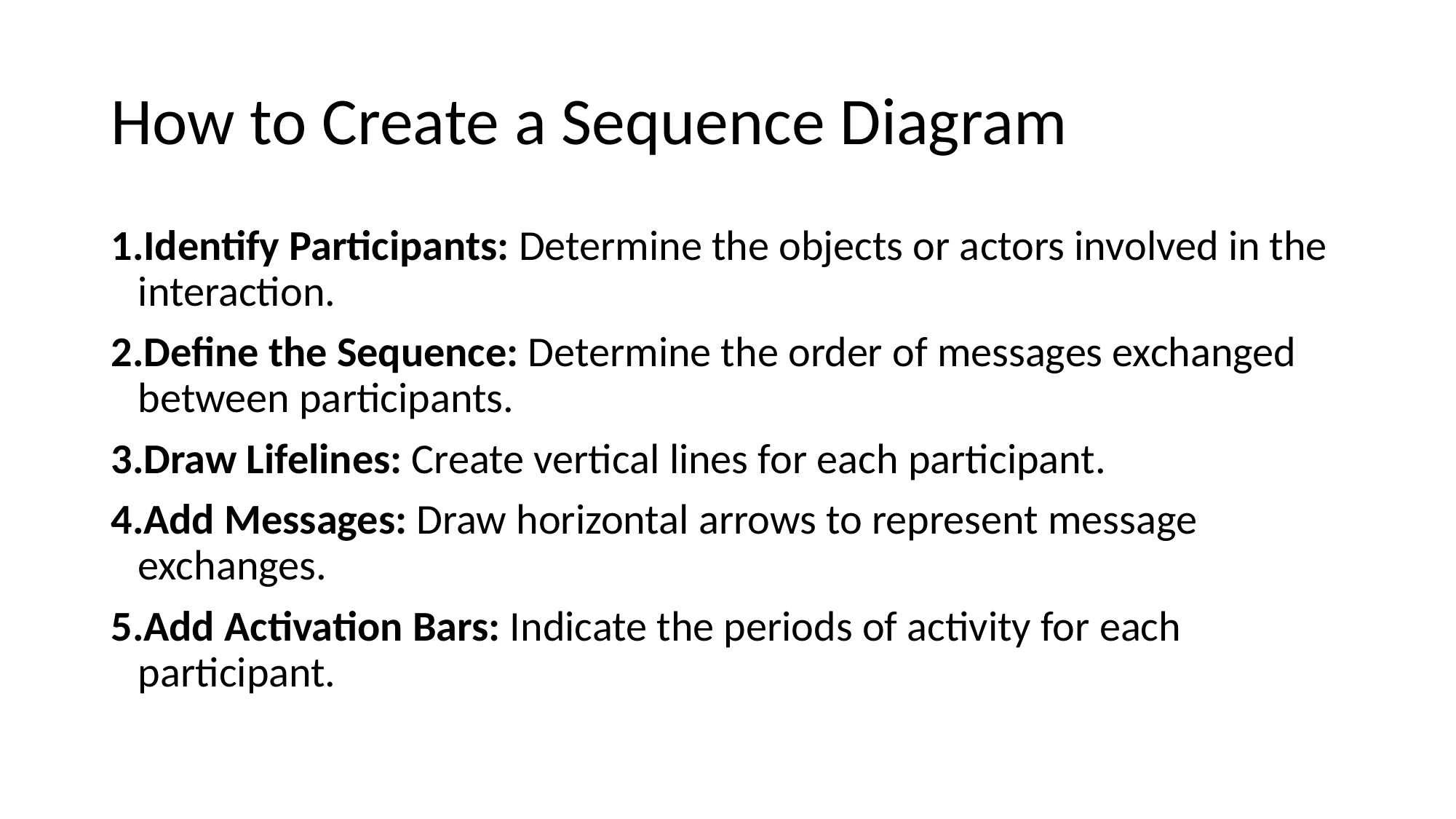

# How to Create a Sequence Diagram
Identify Participants: Determine the objects or actors involved in the interaction.
Define the Sequence: Determine the order of messages exchanged between participants.
Draw Lifelines: Create vertical lines for each participant.
Add Messages: Draw horizontal arrows to represent message exchanges.
Add Activation Bars: Indicate the periods of activity for each participant.